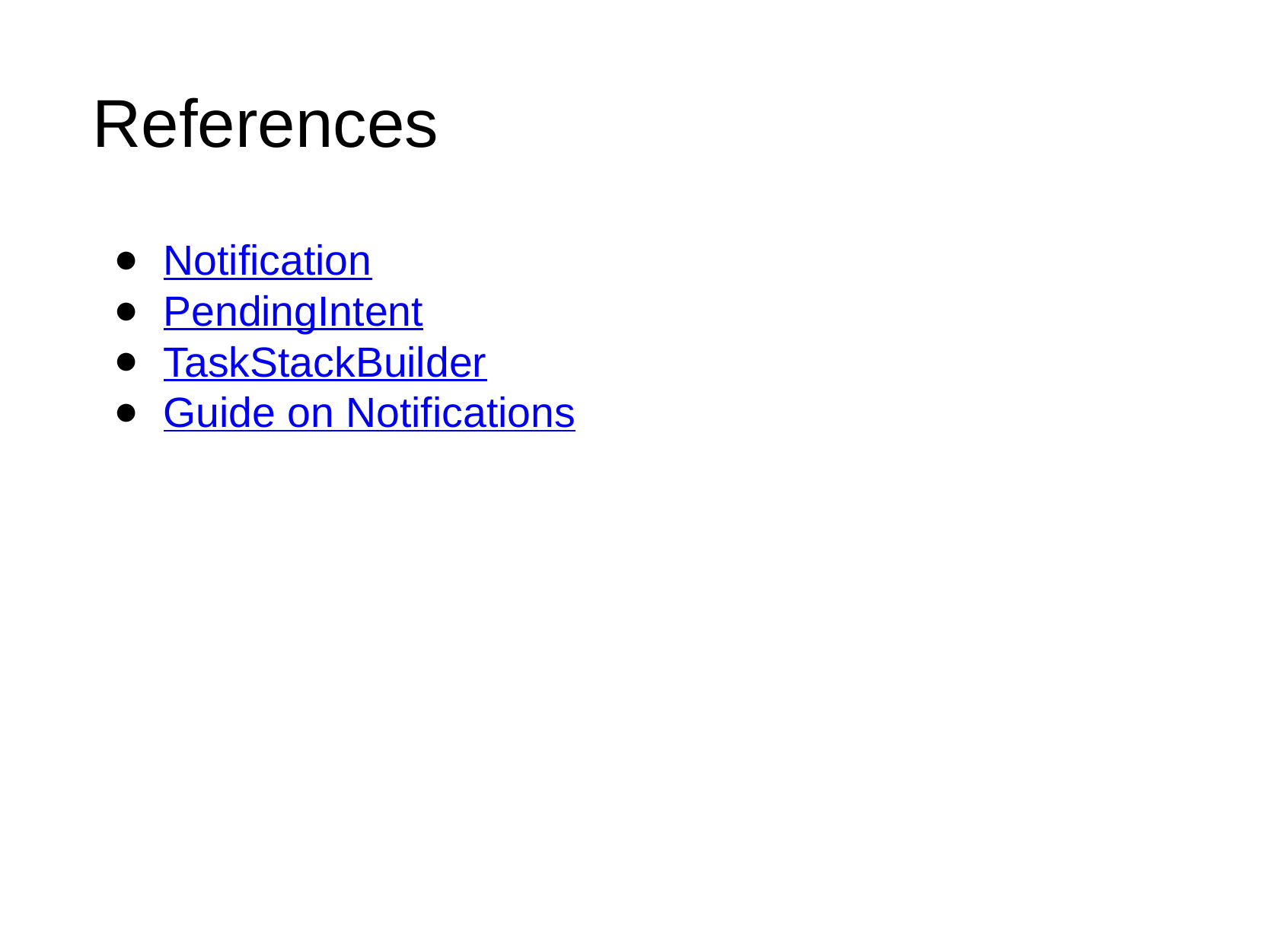

References
Notification
PendingIntent
TaskStackBuilder
Guide on Notifications